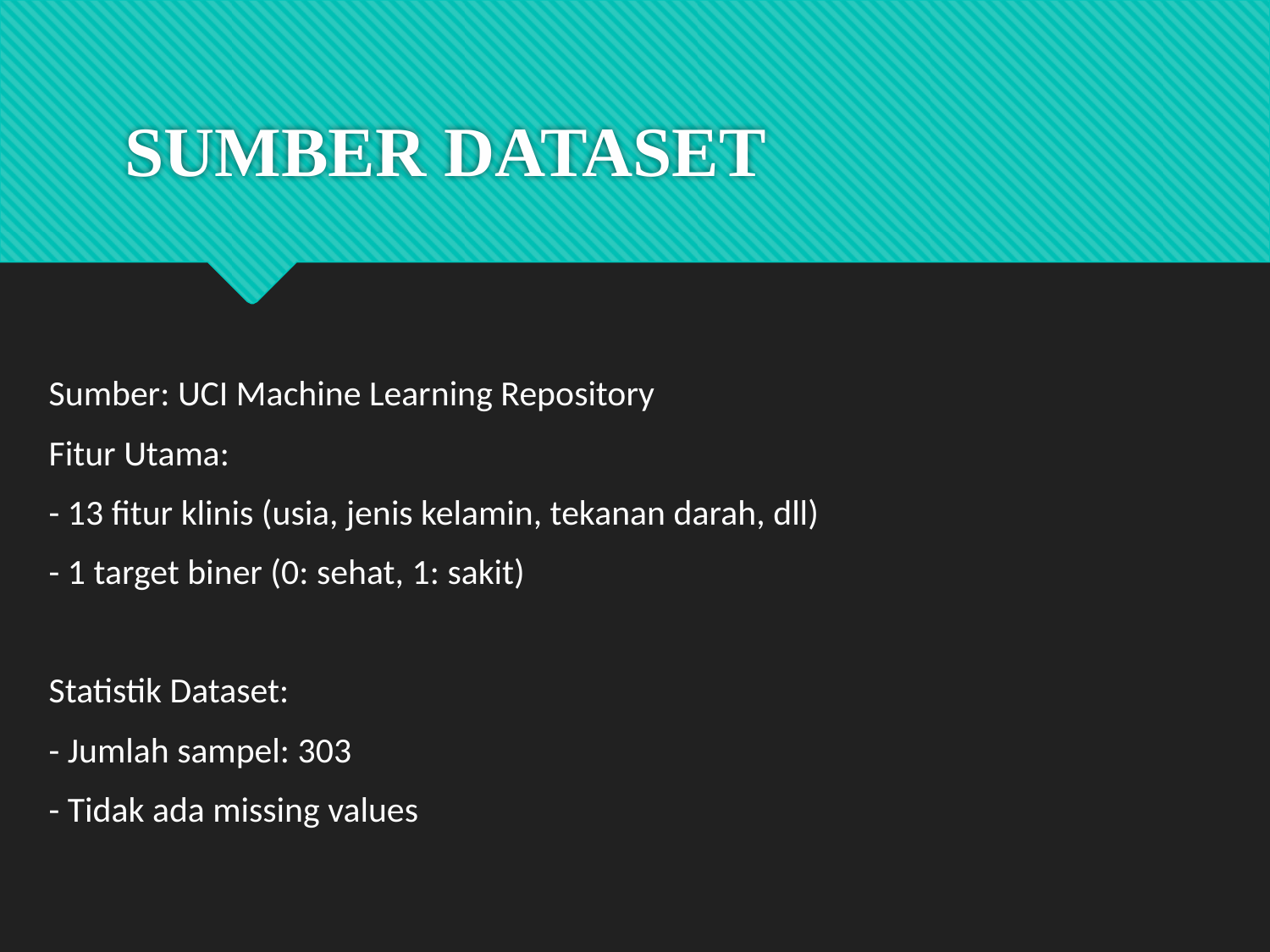

# SUMBER DATASET
Sumber: UCI Machine Learning Repository
Fitur Utama:
- 13 fitur klinis (usia, jenis kelamin, tekanan darah, dll)
- 1 target biner (0: sehat, 1: sakit)

Statistik Dataset:
- Jumlah sampel: 303
- Tidak ada missing values